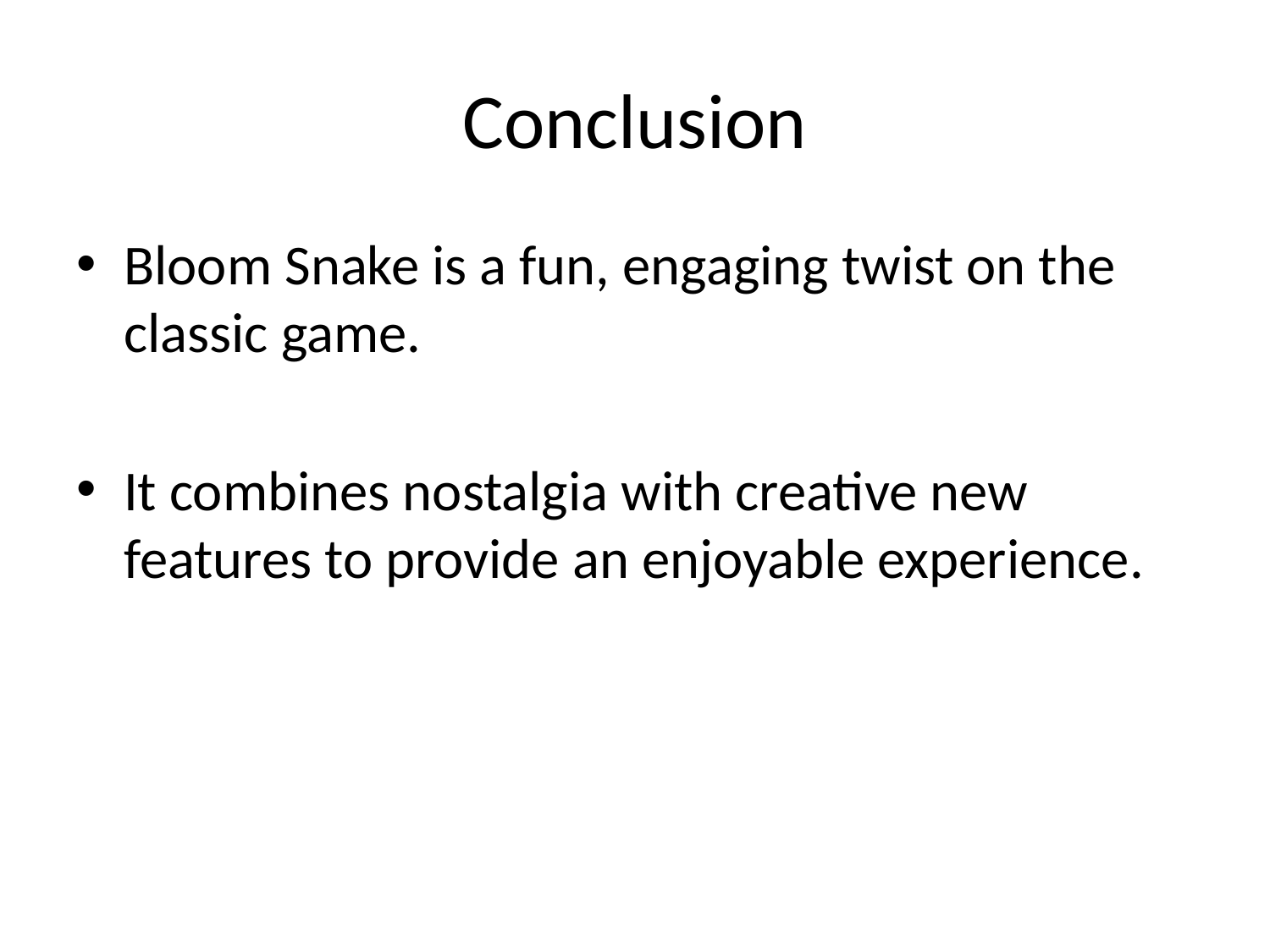

# Conclusion
Bloom Snake is a fun, engaging twist on the classic game.

It combines nostalgia with creative new features to provide an enjoyable experience.